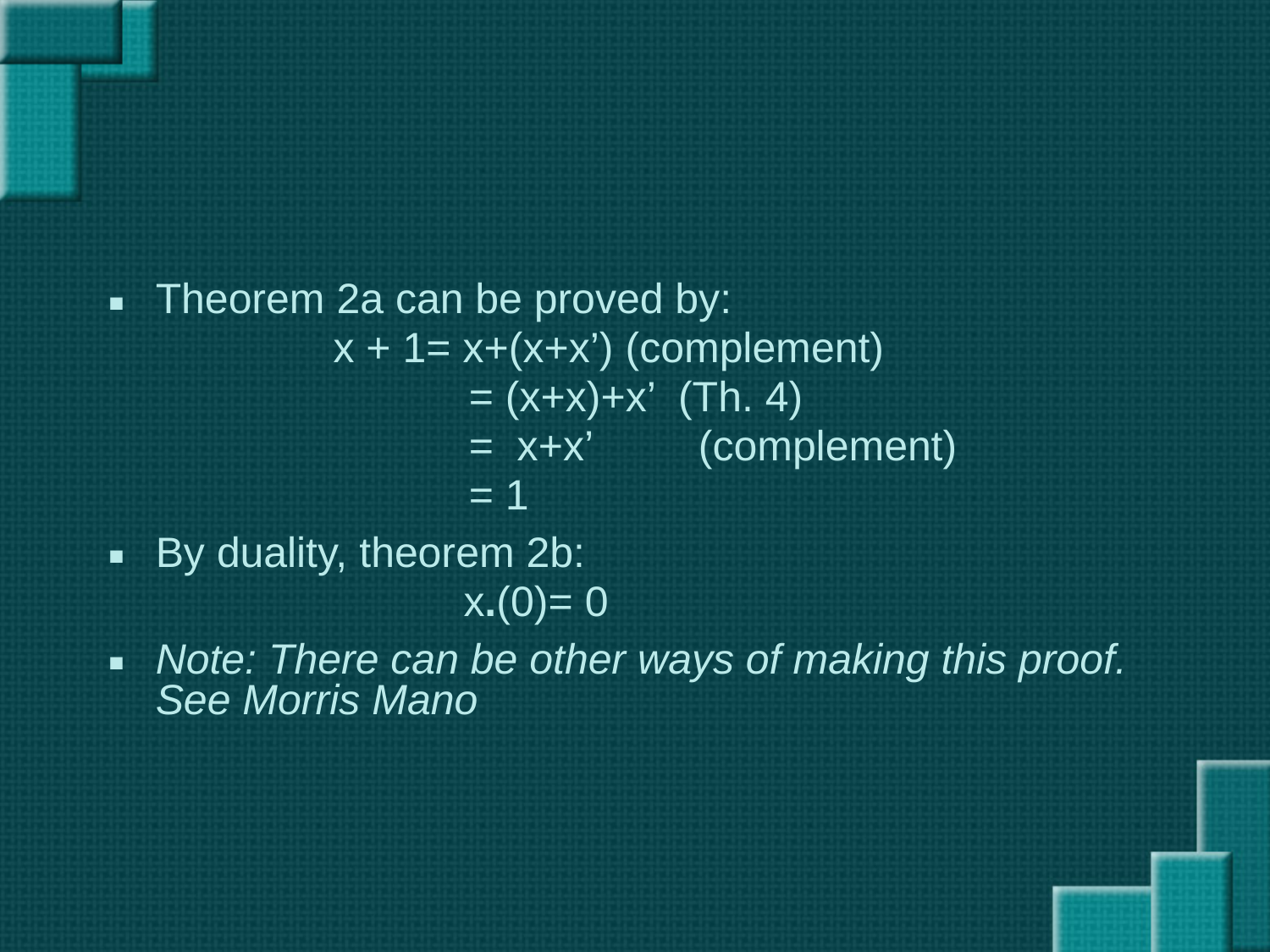

#
Theorem 2a can be proved by:
                   x + 1= x+(x+x’) (complement)
			     = (x+x)+x’  (Th. 4)
			     =  x+x’         (complement)
			     = 1
By duality, theorem 2b:
                              x.(0)= 0
Note: There can be other ways of making this proof. See Morris Mano